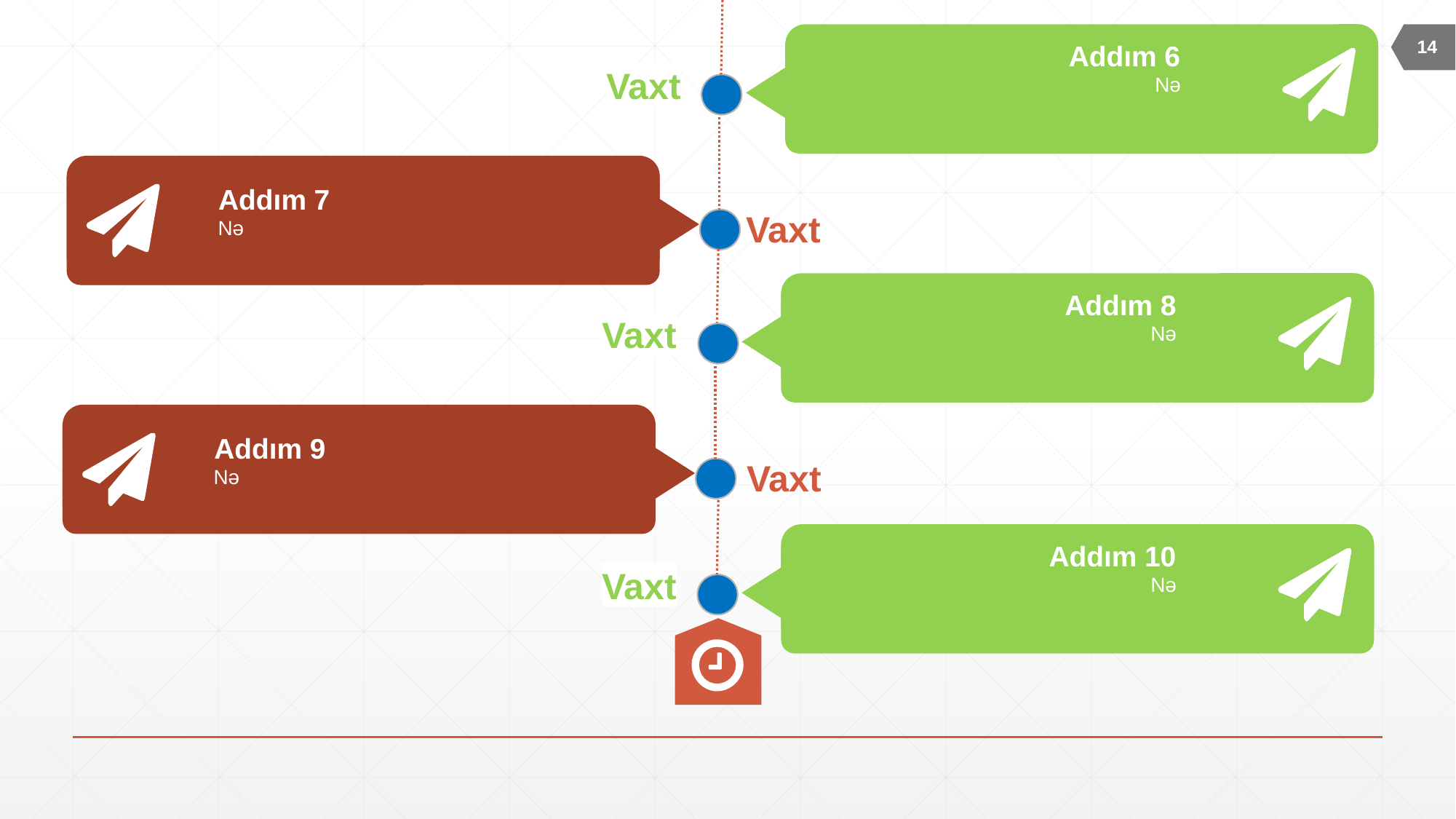

14
Addım 6
Nə

Vaxt

Addım 7
Nə

Vaxt

Addım 8
Nə

Vaxt

Addım 9
Nə

Vaxt

Addım 10
Nə

Vaxt